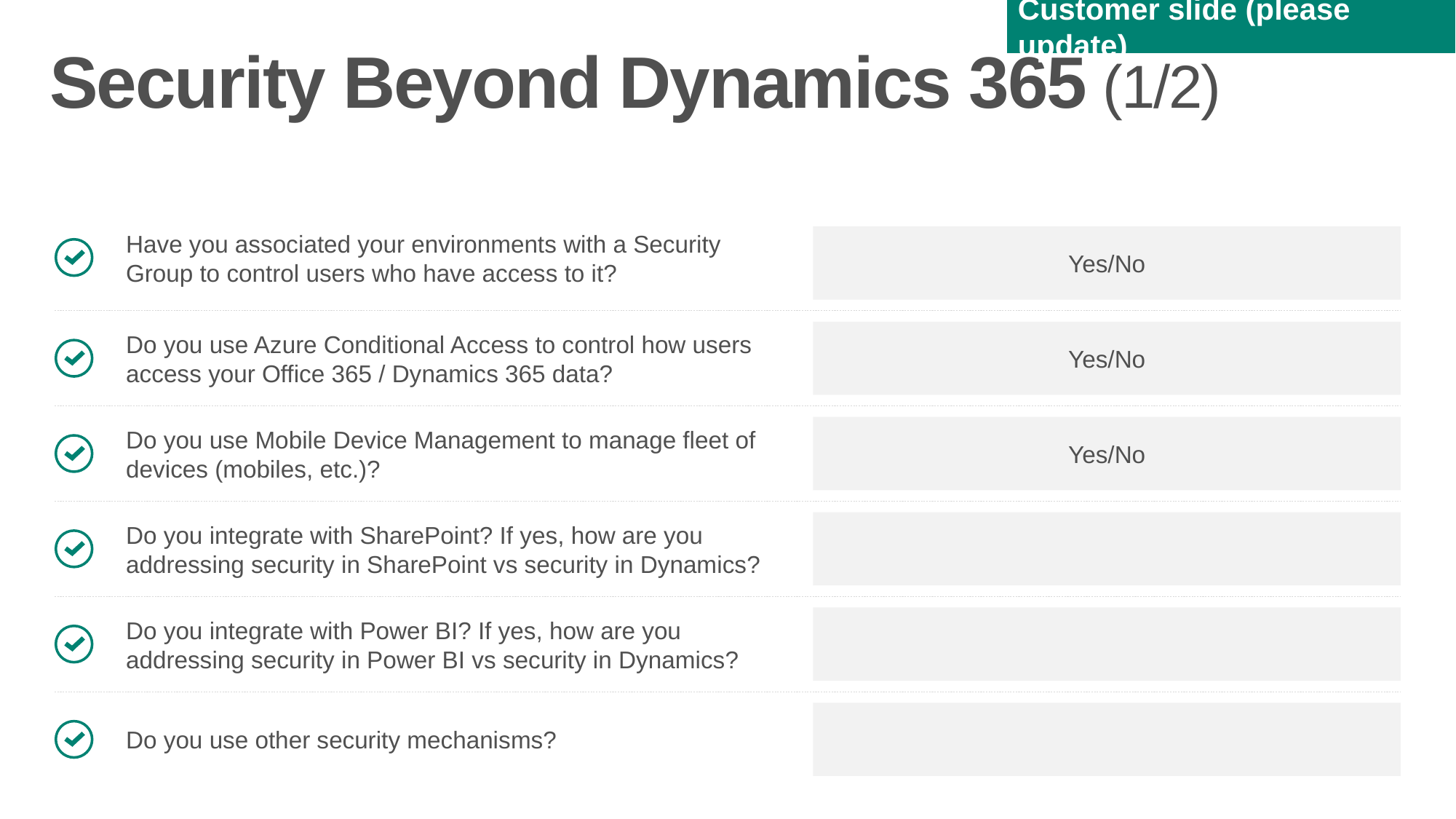

Customer slide (please update)
# Security Beyond Dynamics 365 (1/2)
Yes/No
Have you associated your environments with a Security Group to control users who have access to it?

Yes/No
Do you use Azure Conditional Access to control how users access your Office 365 / Dynamics 365 data?

Yes/No
Do you use Mobile Device Management to manage fleet of devices (mobiles, etc.)?

Do you integrate with SharePoint? If yes, how are you addressing security in SharePoint vs security in Dynamics?

Do you integrate with Power BI? If yes, how are you addressing security in Power BI vs security in Dynamics?

Do you use other security mechanisms?